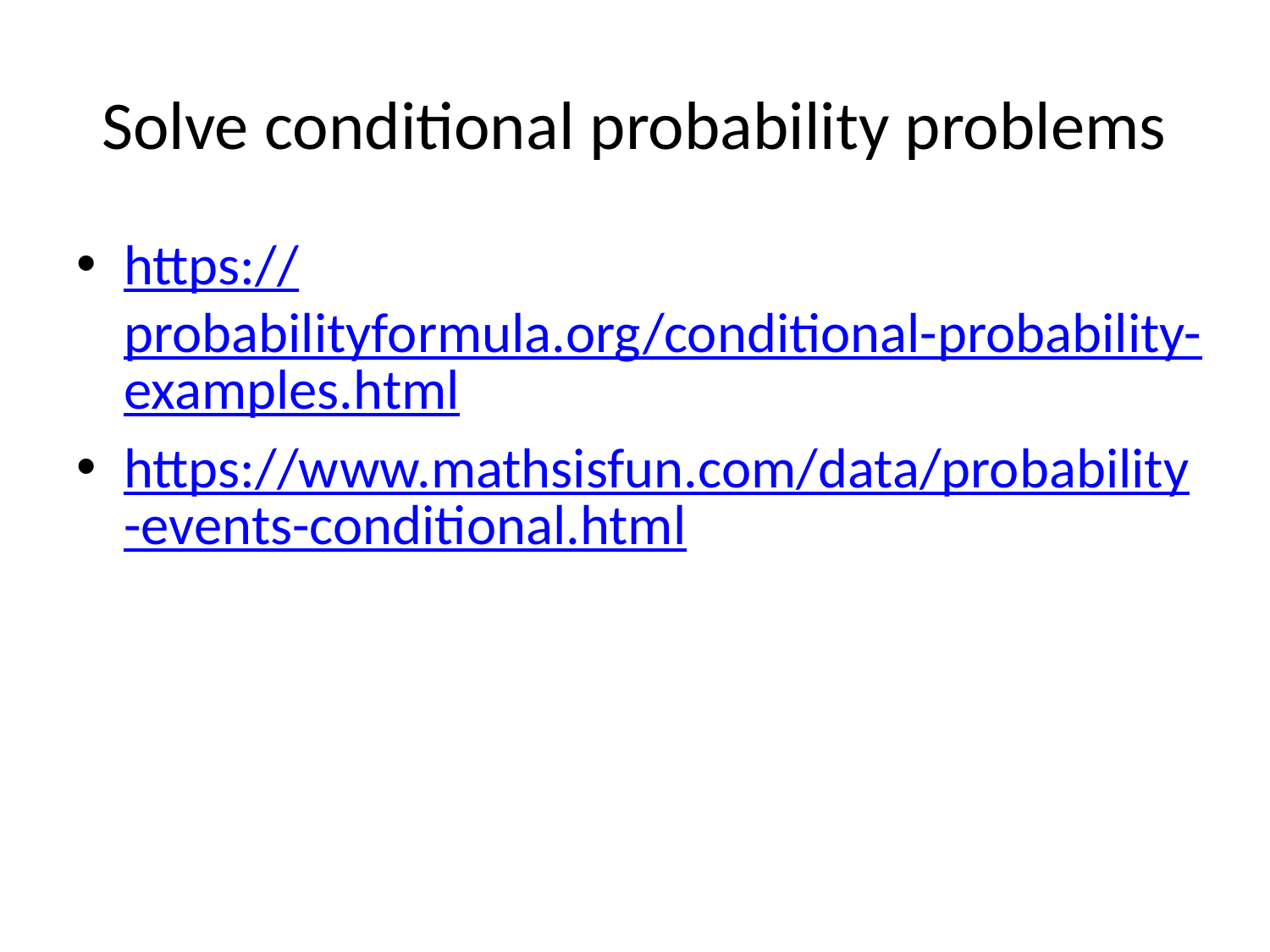

# Solve conditional probability problems
https://probabilityformula.org/conditional-probability-examples.html
https://www.mathsisfun.com/data/probability-events-conditional.html